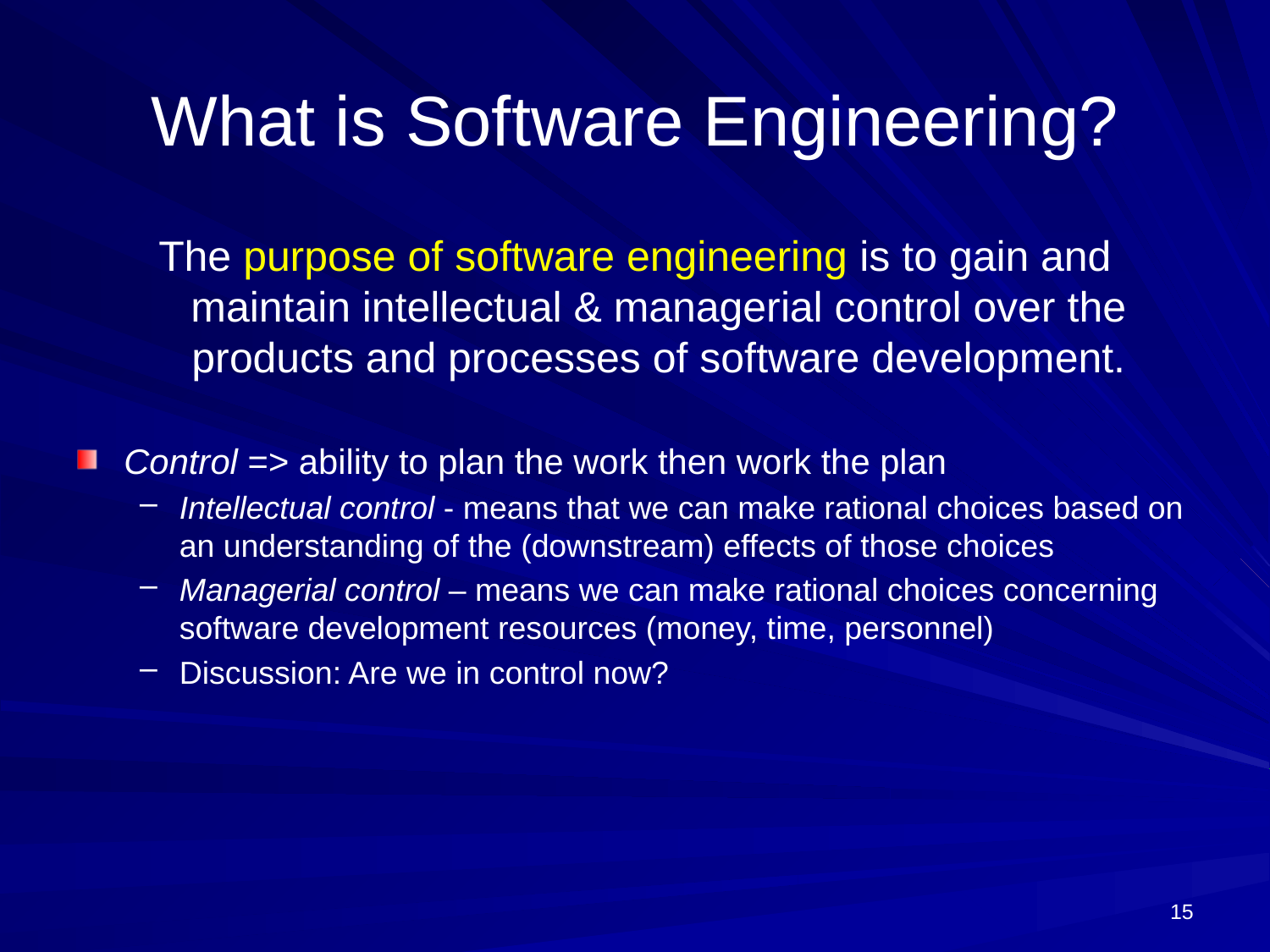

# What is Software Engineering?
The purpose of software engineering is to gain and maintain intellectual & managerial control over the products and processes of software development.
Control => ability to plan the work then work the plan
Intellectual control - means that we can make rational choices based on an understanding of the (downstream) effects of those choices
Managerial control – means we can make rational choices concerning software development resources (money, time, personnel)
Discussion: Are we in control now?
15